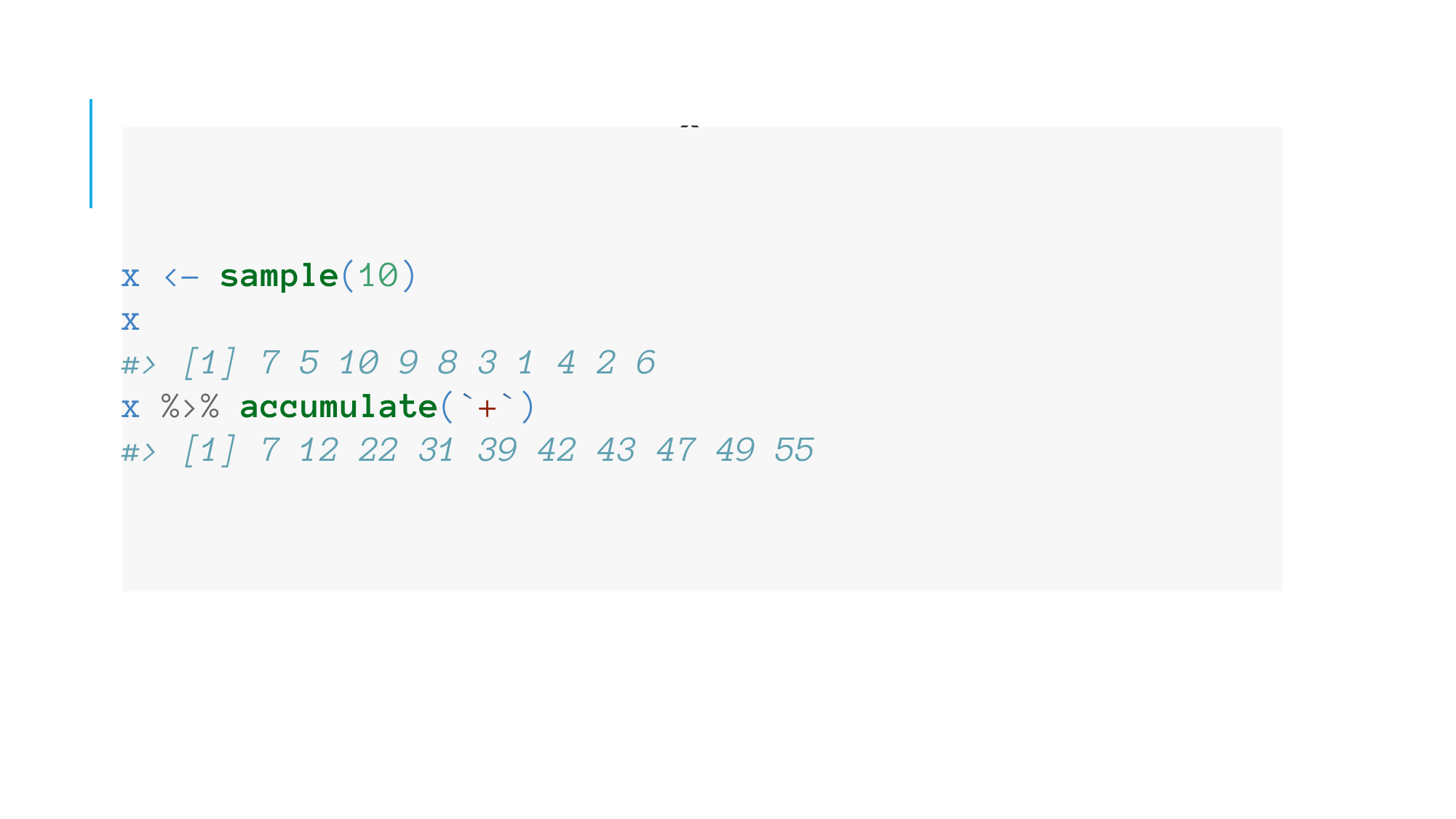

# Accumulate()
x <- sample(10)
x
#> [1] 7 5 10 9 8 3 1 4 2 6
x %>% accumulate(`+`)
#> [1] 7 12 22 31 39 42 43 47 49 55